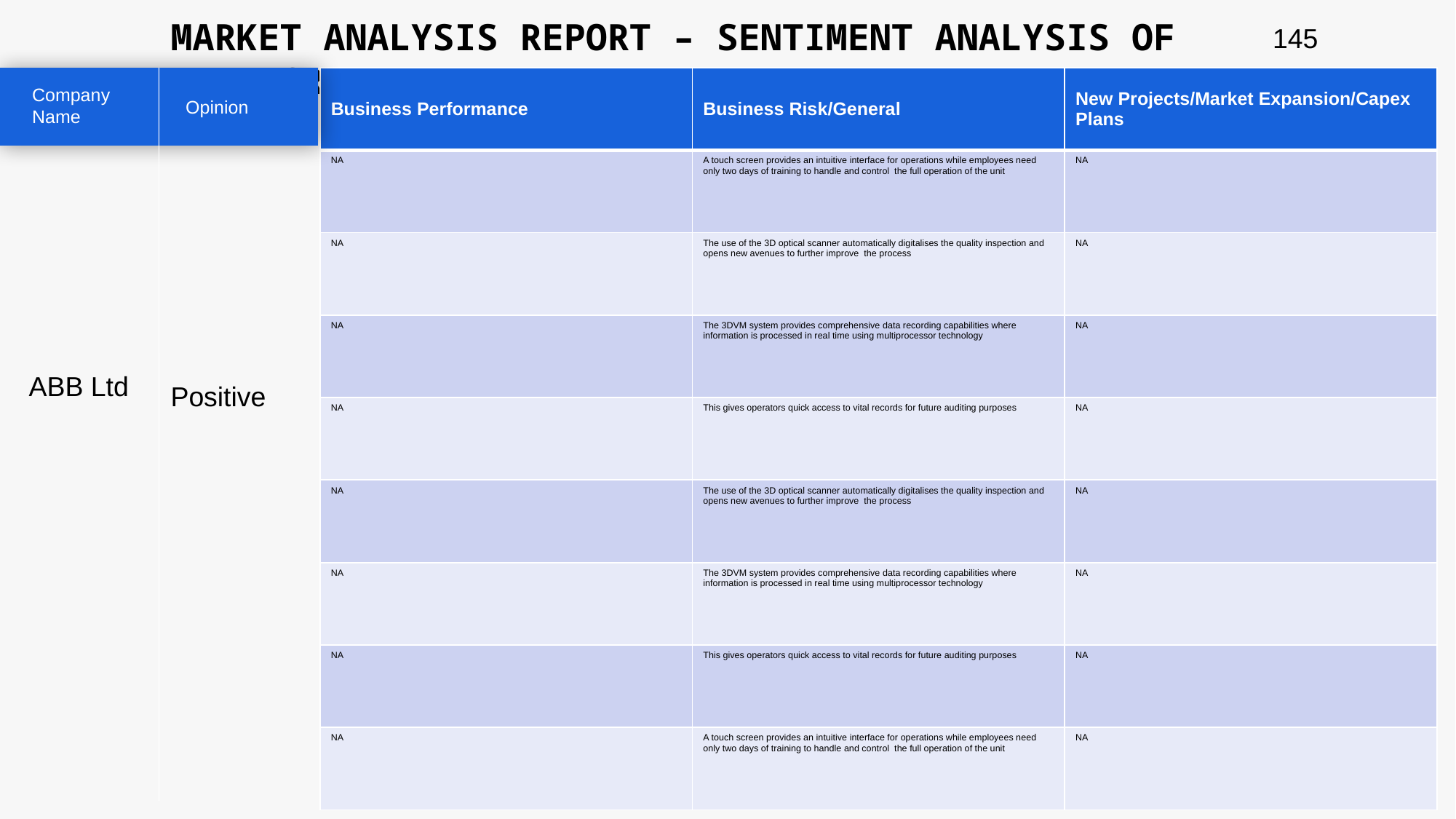

MARKET ANALYSIS REPORT – SENTIMENT ANALYSIS OF PEER GROUP
145

| Business Performance | Business Risk/General | New Projects/Market Expansion/Capex Plans |
| --- | --- | --- |
| NA | A touch screen provides an intuitive interface for operations while employees need only two days of training to handle and control the full operation of the unit | NA |
| NA | The use of the 3D optical scanner automatically digitalises the quality inspection and opens new avenues to further improve the process | NA |
| NA | The 3DVM system provides comprehensive data recording capabilities where information is processed in real time using multiprocessor technology | NA |
| NA | This gives operators quick access to vital records for future auditing purposes | NA |
| NA | The use of the 3D optical scanner automatically digitalises the quality inspection and opens new avenues to further improve the process | NA |
| NA | The 3DVM system provides comprehensive data recording capabilities where information is processed in real time using multiprocessor technology | NA |
| NA | This gives operators quick access to vital records for future auditing purposes | NA |
| NA | A touch screen provides an intuitive interface for operations while employees need only two days of training to handle and control the full operation of the unit | NA |
Company Name
Opinion
ABB Ltd
Positive